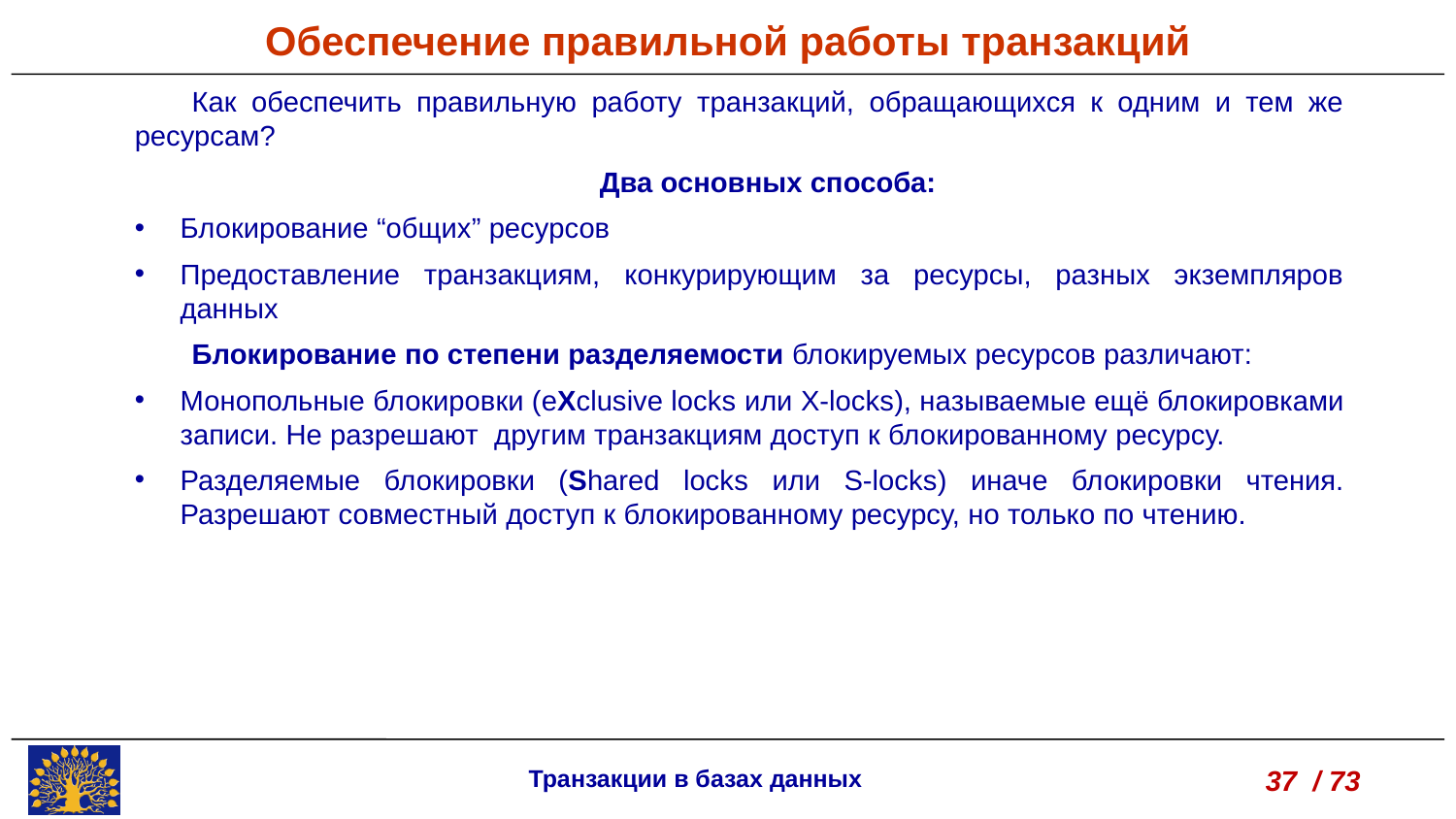

Обеспечение правильной работы транзакций
Как обеспечить правильную работу транзакций, обращающихся к одним и тем же ресурсам?
Два основных способа:
Блокирование “общих” ресурсов
Предоставление транзакциям, конкурирующим за ресурсы, разных экземпляров данных
Блокирование по степени разделяемости блокируемых ресурсов различают:
Монопольные блокировки (eXclusive locks или X-locks), называемые ещё блокировками записи. Не разрешают  другим транзакциям доступ к блокированному ресурсу.
Разделяемые блокировки (Shared locks или S-locks) иначе блокировки чтения. Разрешают совместный доступ к блокированному ресурсу, но только по чтению.